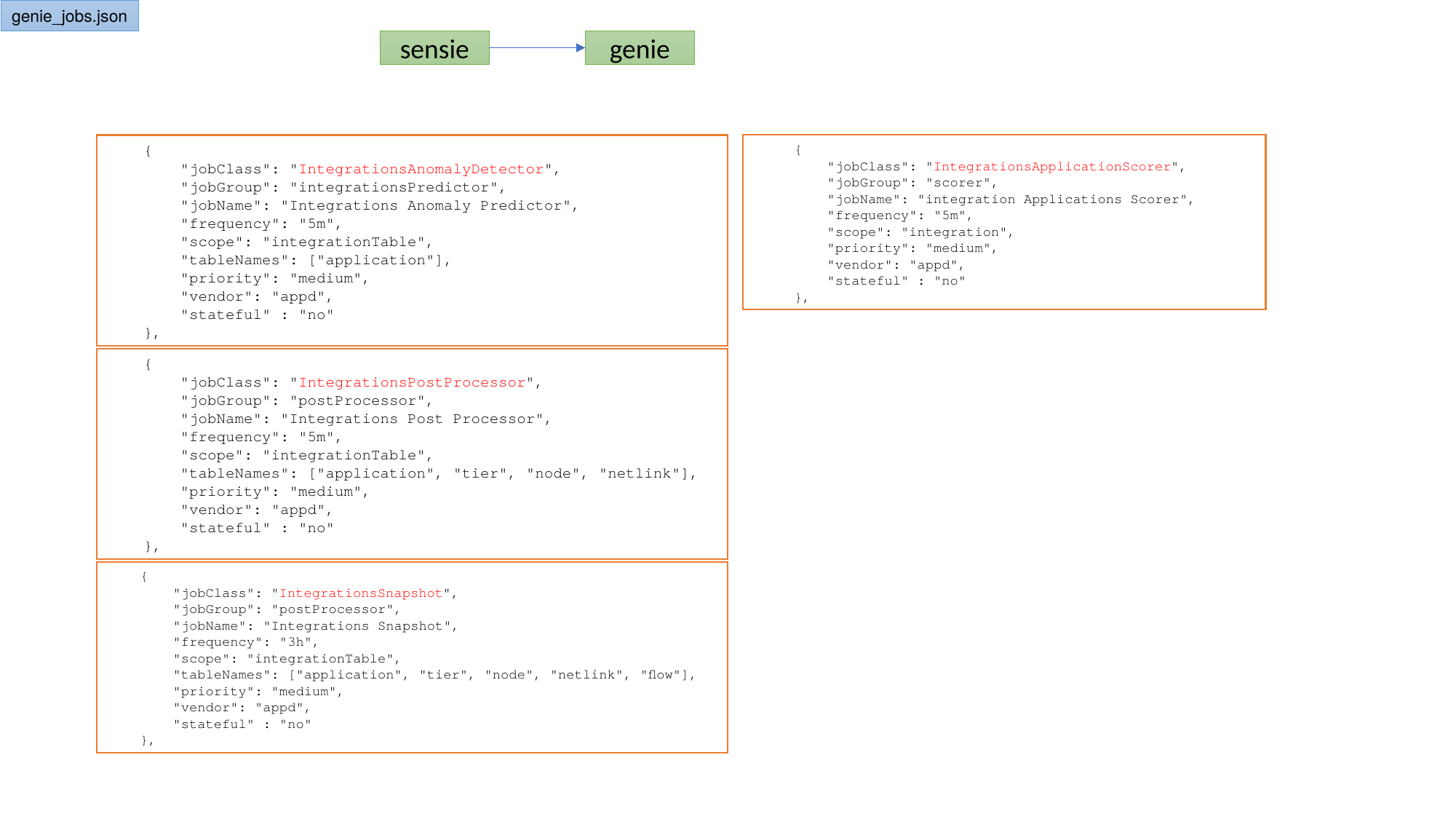

genie_jobs.json
genie
sensie
    {
        "jobClass": "IntegrationsAnomalyDetector",
        "jobGroup": "integrationsPredictor",
        "jobName": "Integrations Anomaly Predictor",
        "frequency": "5m",
        "scope": "integrationTable",
        "tableNames": ["application"],
        "priority": "medium",
        "vendor": "appd",
        "stateful" : "no"
    },
     {
         "jobClass": "IntegrationsApplicationScorer",
         "jobGroup": "scorer",
         "jobName": "integration Applications Scorer",
         "frequency": "5m",
         "scope": "integration",
         "priority": "medium",
         "vendor": "appd",
         "stateful" : "no"
     },
    {
        "jobClass": "IntegrationsPostProcessor",
        "jobGroup": "postProcessor",
        "jobName": "Integrations Post Processor",
        "frequency": "5m",
        "scope": "integrationTable",
        "tableNames": ["application", "tier", "node", "netlink"],
        "priority": "medium",
        "vendor": "appd",
        "stateful" : "no"
    },
    {
        "jobClass": "IntegrationsSnapshot",
        "jobGroup": "postProcessor",
        "jobName": "Integrations Snapshot",
        "frequency": "3h",
        "scope": "integrationTable",
        "tableNames": ["application", "tier", "node", "netlink", "flow"],
        "priority": "medium",
        "vendor": "appd",
        "stateful" : "no"
    },